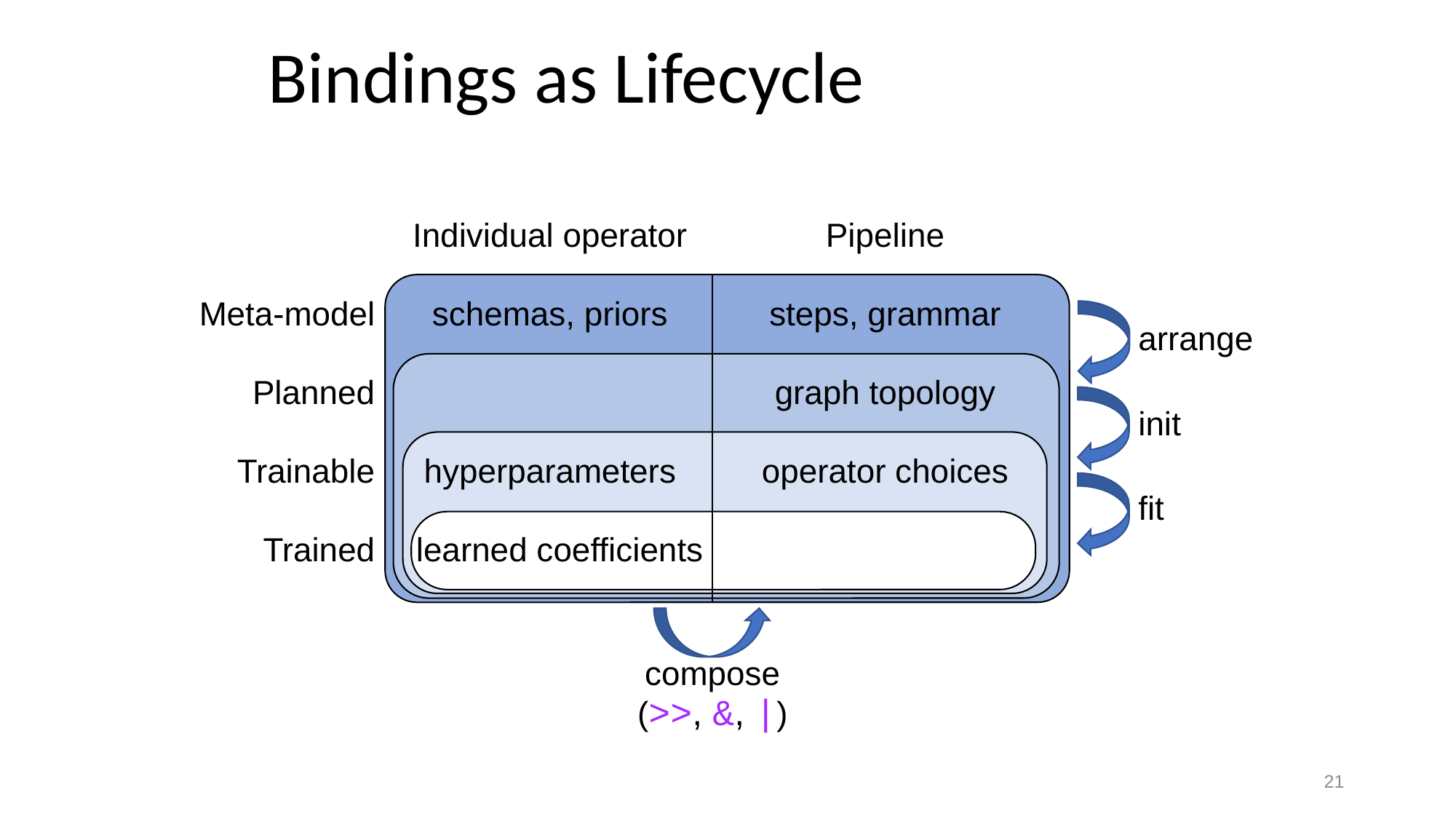

# Bindings as Lifecycle
|  | Individual operator | Pipeline |
| --- | --- | --- |
| Meta-model | schemas, priors | steps, grammar |
| Planned |  | graph topology |
| Trainable | hyperparameters | operator choices |
| Trained | learned coefficients |  |

| arrange |
| --- |
| init |
| fit |

| compose (>>, &, |) |
| --- |
21